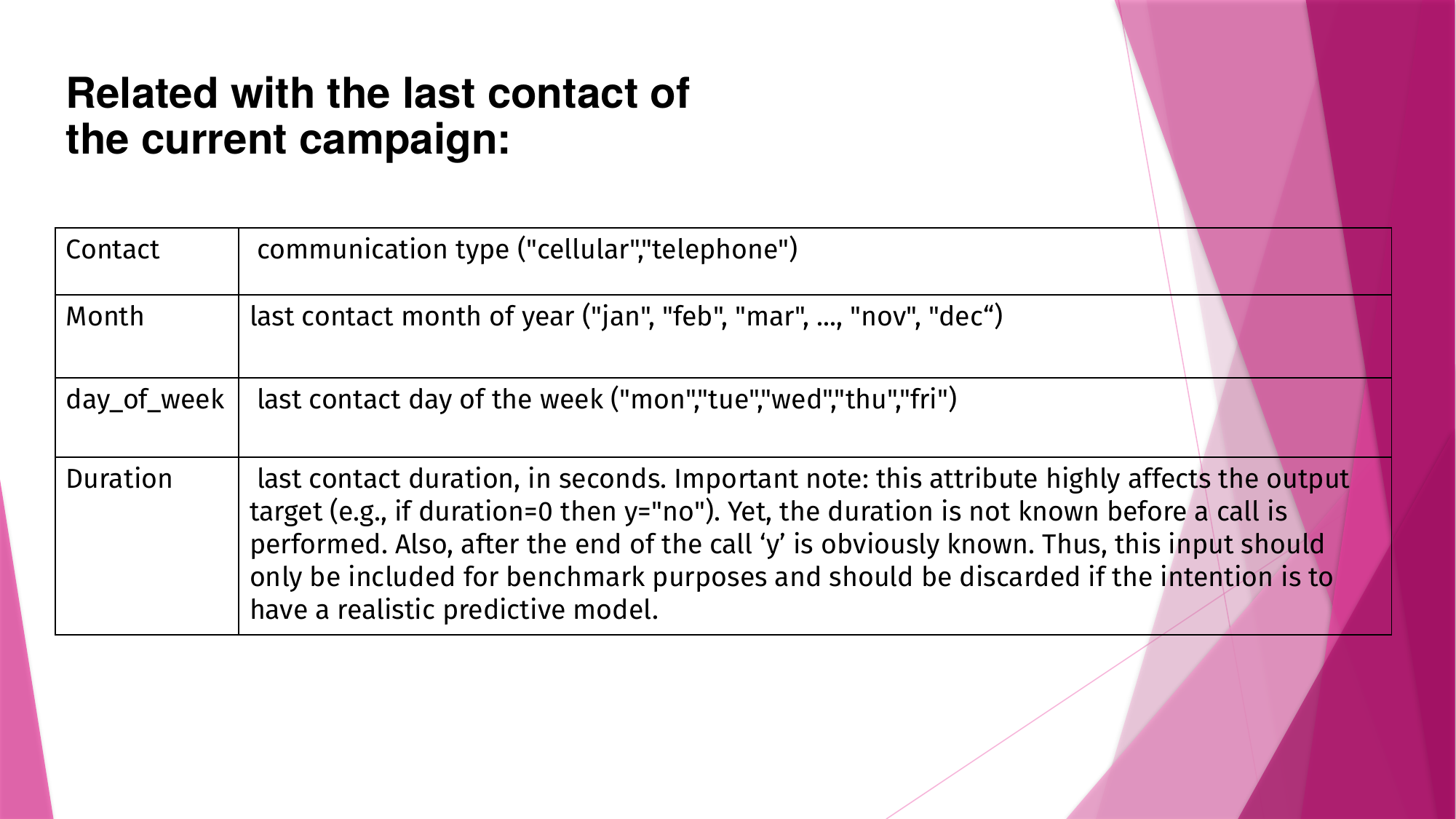

Related with the last contact of the current campaign:

| Contact | communication type ("cellular","telephone") |
| --- | --- |
| Month | last contact month of year ("jan", "feb", "mar", ..., "nov", "dec“) |
| day\_of\_week | last contact day of the week ("mon","tue","wed","thu","fri") |
| Duration | last contact duration, in seconds. Important note: this attribute highly affects the output target (e.g., if duration=0 then y="no"). Yet, the duration is not known before a call is performed. Also, after the end of the call ‘y’ is obviously known. Thus, this input should only be included for benchmark purposes and should be discarded if the intention is to have a realistic predictive model. |